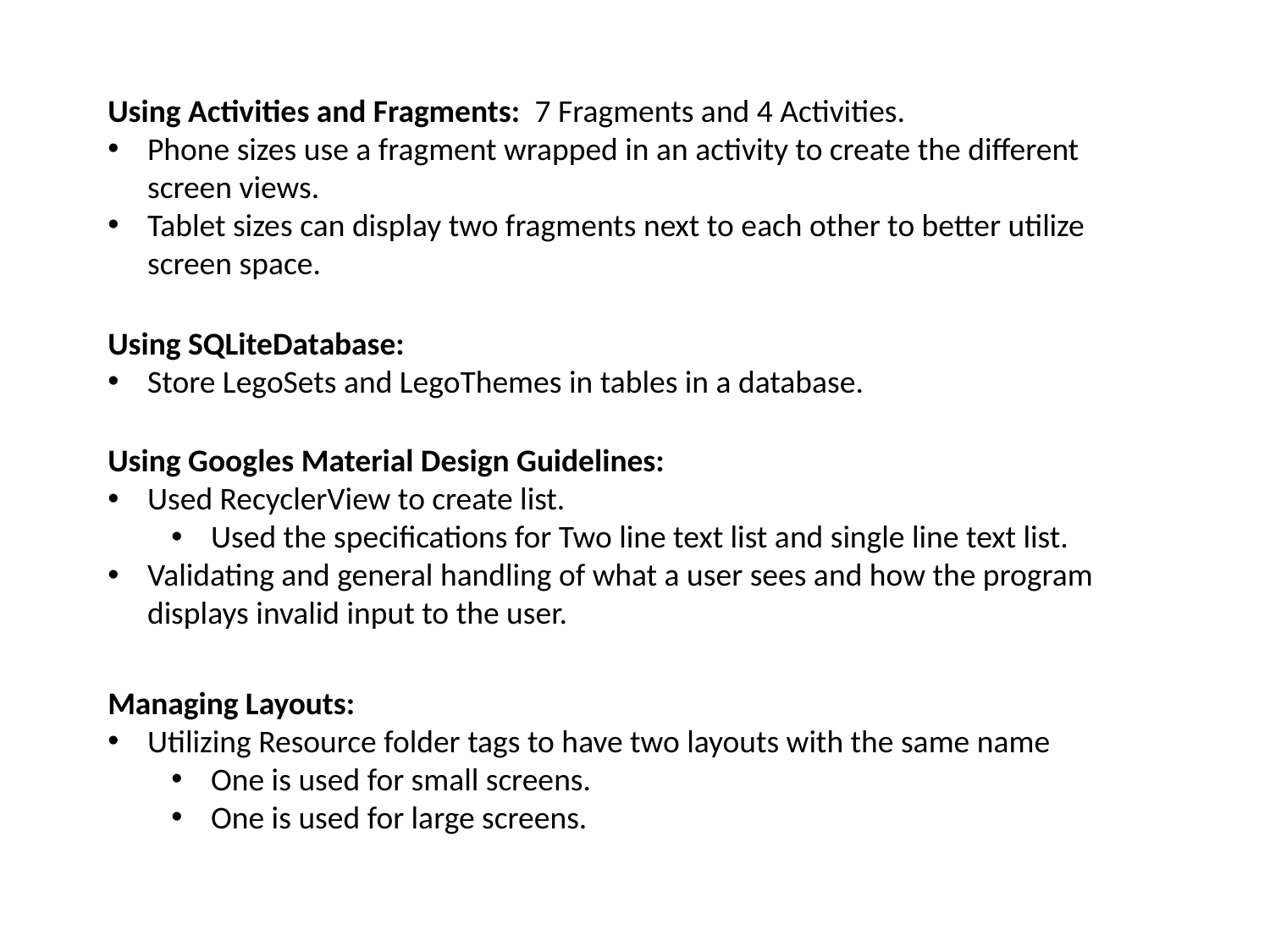

Using Activities and Fragments:  7 Fragments and 4 Activities.
Phone sizes use a fragment wrapped in an activity to create the different screen views.
Tablet sizes can display two fragments next to each other to better utilize screen space.
Using SQLiteDatabase:
Store LegoSets and LegoThemes in tables in a database.
Using Googles Material Design Guidelines:
Used RecyclerView to create list.
Used the specifications for Two line text list and single line text list.
Validating and general handling of what a user sees and how the program displays invalid input to the user.
Managing Layouts:
Utilizing Resource folder tags to have two layouts with the same name
One is used for small screens.
One is used for large screens.